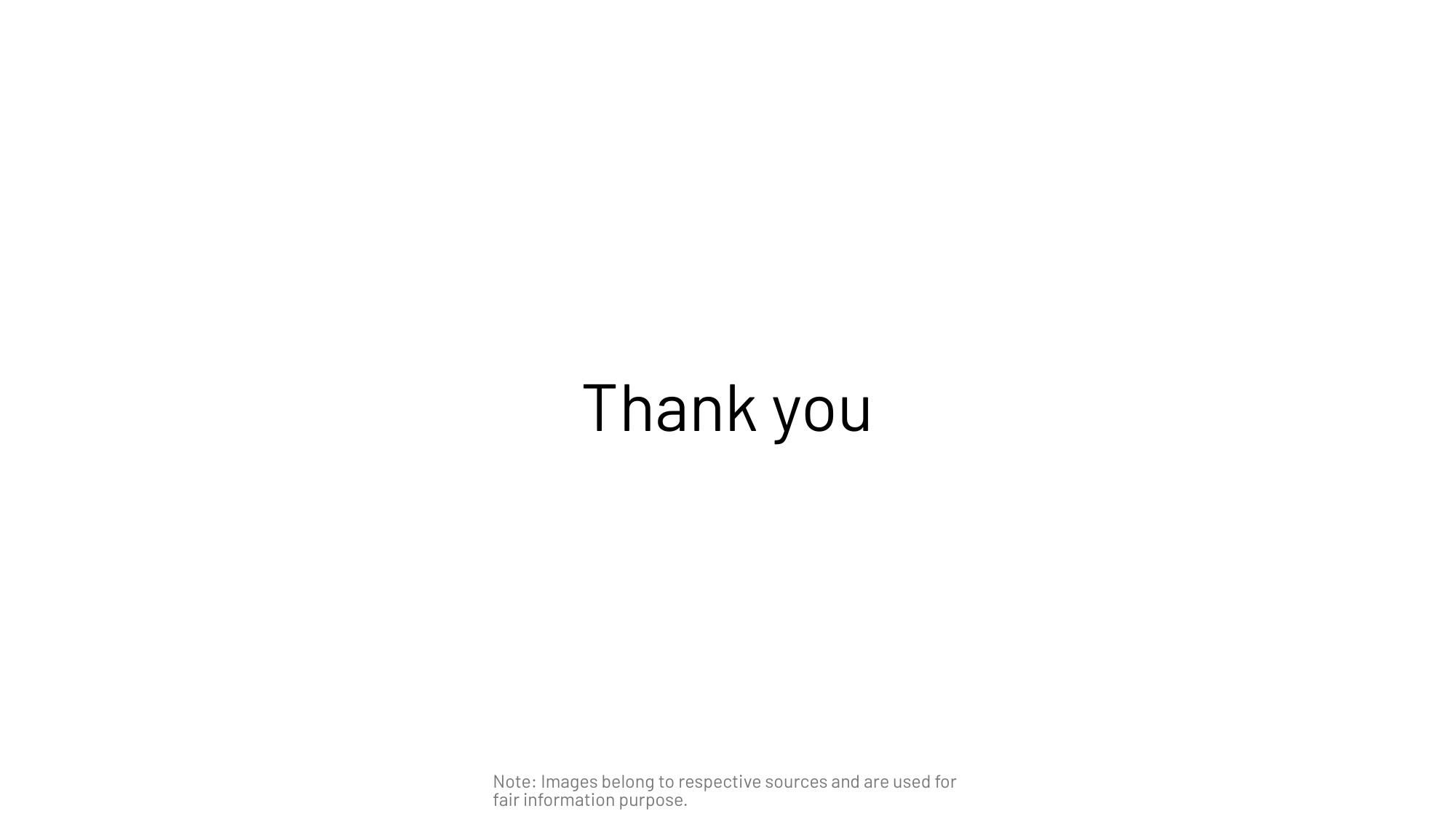

# Thank you
Note: Images belong to respective sources and are used for fair information purpose.